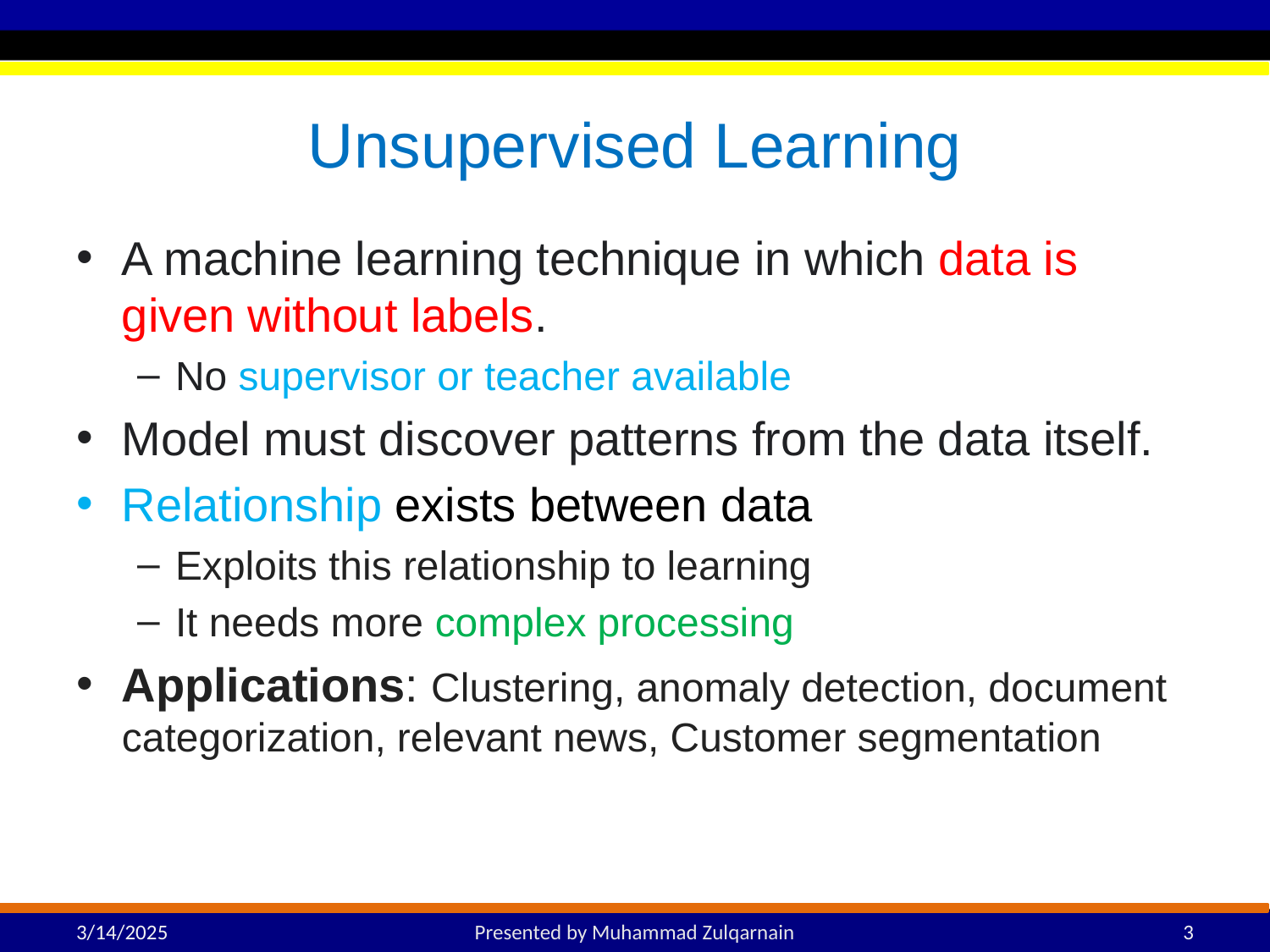

# Unsupervised Learning
A machine learning technique in which data is given without labels.
No supervisor or teacher available
Model must discover patterns from the data itself.
Relationship exists between data
Exploits this relationship to learning
It needs more complex processing
Applications: Clustering, anomaly detection, document categorization, relevant news, Customer segmentation

3/14/2025
Presented by Muhammad Zulqarnain
3